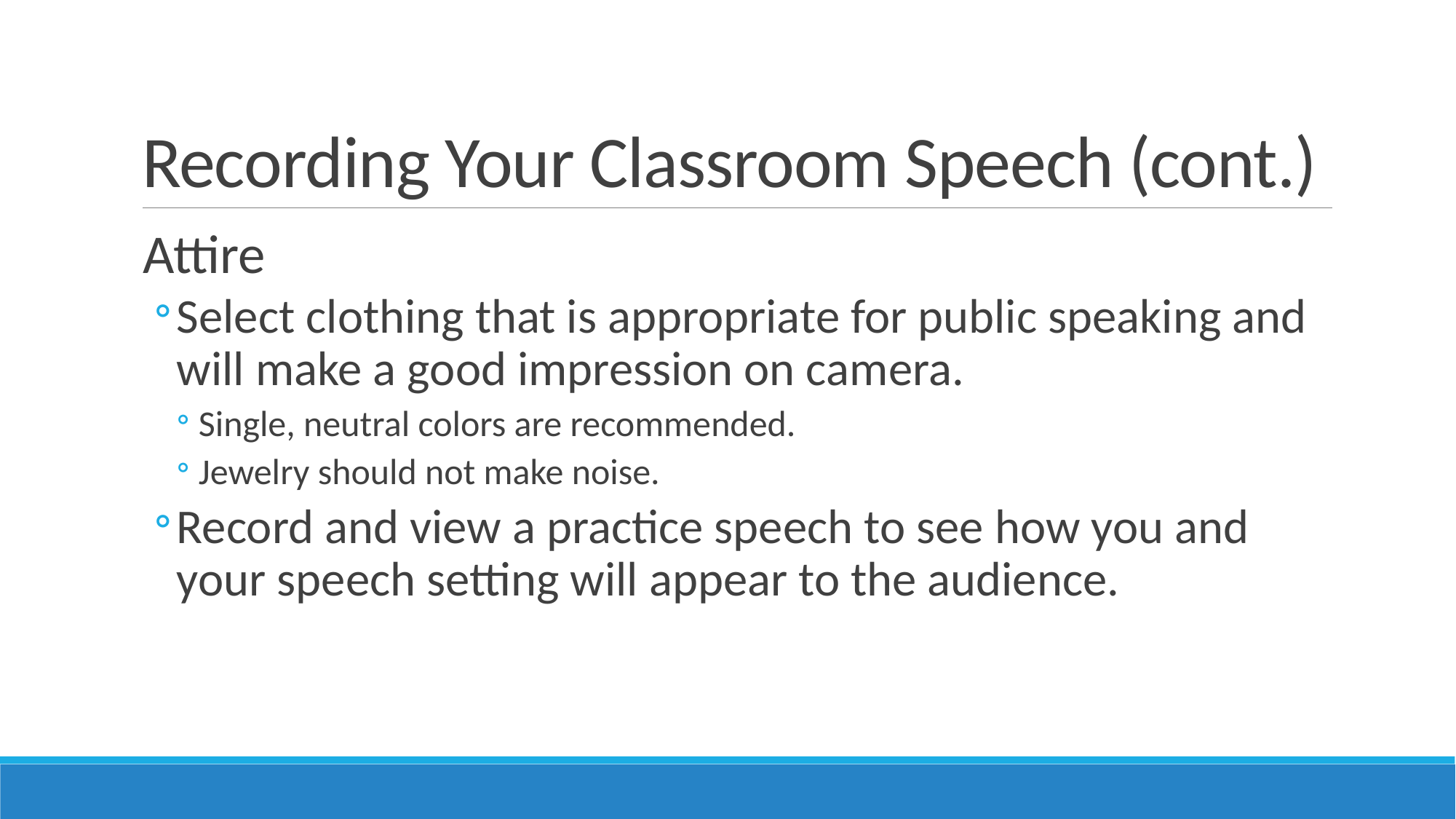

# Recording Your Classroom Speech (cont.)
Attire
Select clothing that is appropriate for public speaking and will make a good impression on camera.
Single, neutral colors are recommended.
Jewelry should not make noise.
Record and view a practice speech to see how you and your speech setting will appear to the audience.